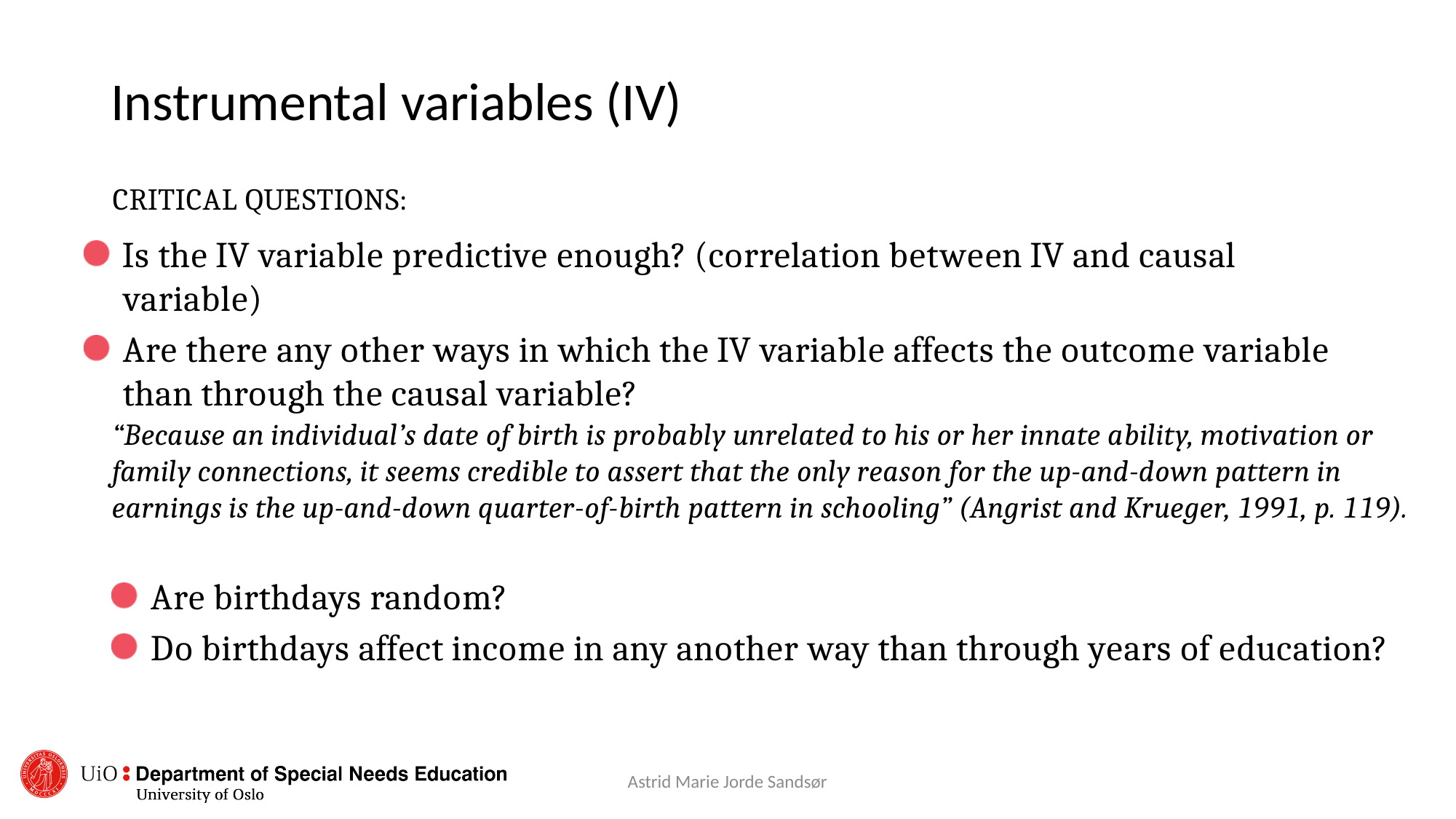

# Instrumental variables (IV)
CRITICAL QUESTIONS:

Is the IV variable predictive enough? (correlation between IV and causal variable)
Are there any other ways in which the IV variable affects the outcome variable than through the causal variable?

“Because an individual’s date of birth is probably unrelated to his or her innate ability, motivation or family connections, it seems credible to assert that the only reason for the up-and-down pattern in earnings is the up-and-down quarter-of-birth pattern in schooling” (Angrist and Krueger, 1991, p. 119).

Are birthdays random?
Do birthdays affect income in any another way than through years of education?

Astrid Marie Jorde Sandsør